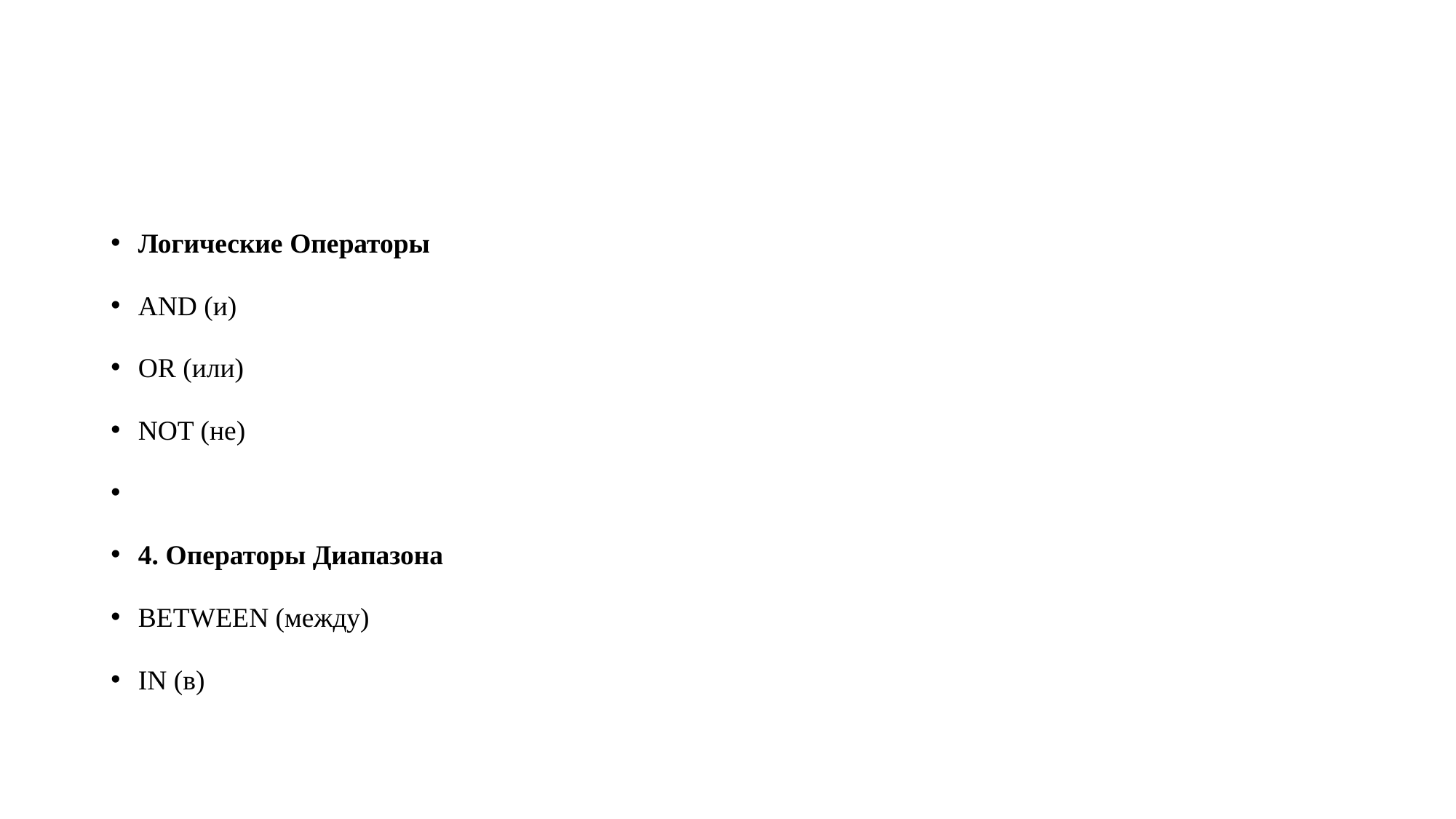

#
Логические Операторы
AND (и)
OR (или)
NOT (не)

4. Операторы Диапазона
BETWEEN (между)
IN (в)